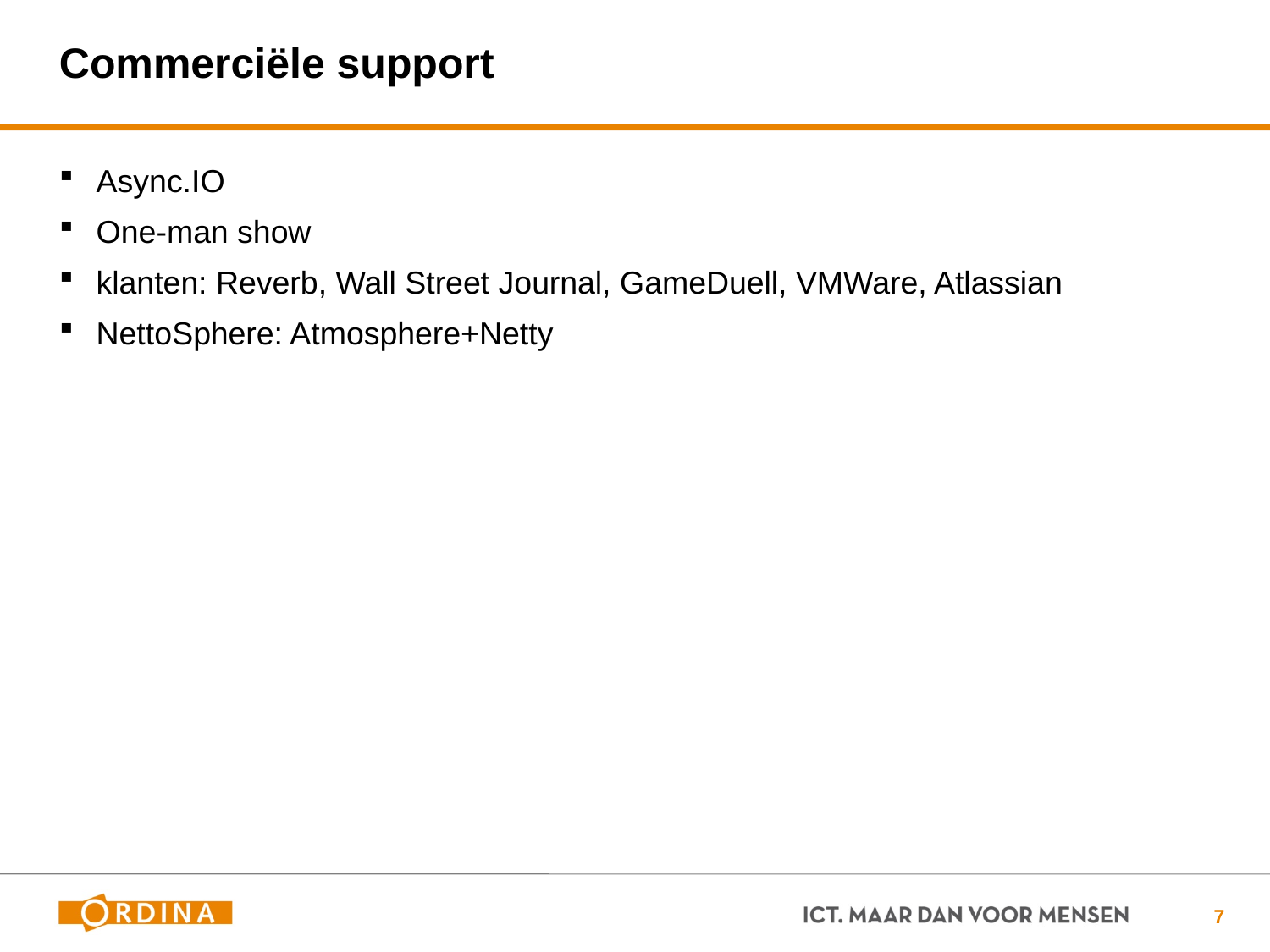

# Commerciële support
Async.IO
One-man show
klanten: Reverb, Wall Street Journal, GameDuell, VMWare, Atlassian
NettoSphere: Atmosphere+Netty
7